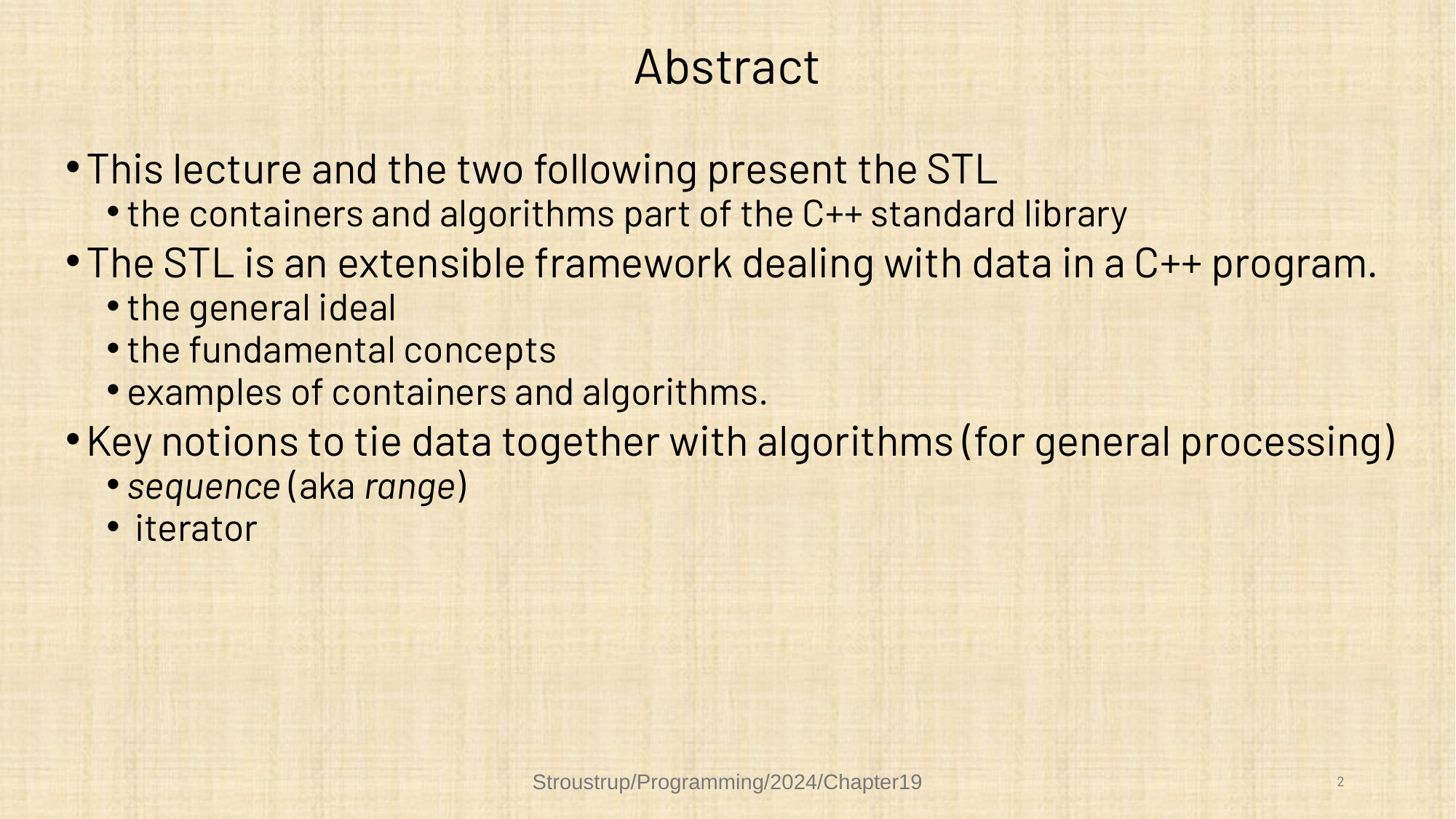

# Abstract
This lecture and the two following present the STL
the containers and algorithms part of the C++ standard library
The STL is an extensible framework dealing with data in a C++ program.
the general ideal
the fundamental concepts
examples of containers and algorithms.
Key notions to tie data together with algorithms (for general processing)
sequence (aka range)
 iterator
Stroustrup/Programming/2024/Chapter19
2